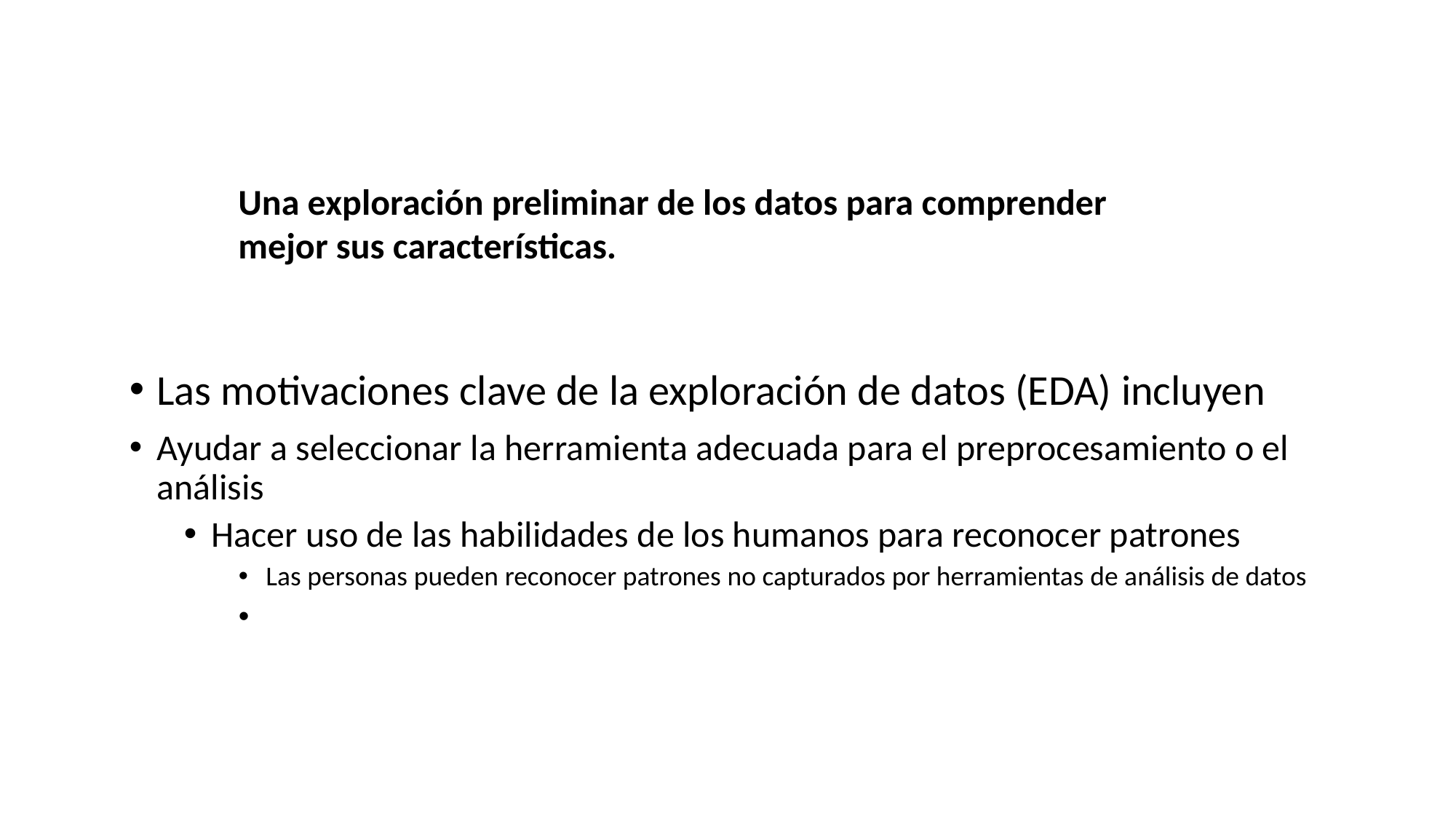

# ¿Qué es la exploración de datos?
Una exploración preliminar de los datos para comprender mejor sus características.

Las motivaciones clave de la exploración de datos (EDA) incluyen
Ayudar a seleccionar la herramienta adecuada para el preprocesamiento o el análisis
Hacer uso de las habilidades de los humanos para reconocer patrones
Las personas pueden reconocer patrones no capturados por herramientas de análisis de datos